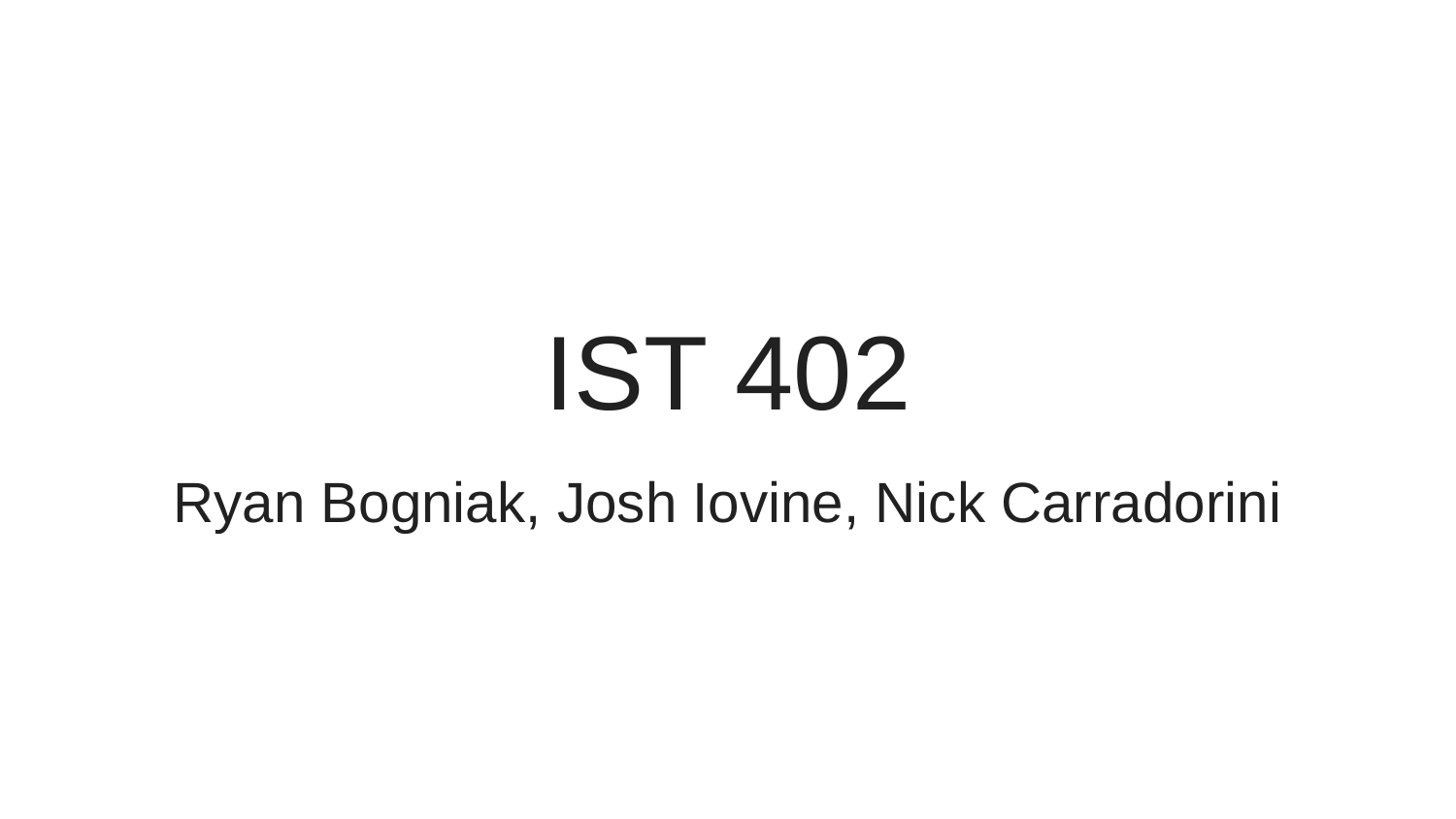

# IST 402
Ryan Bogniak, Josh Iovine, Nick Carradorini